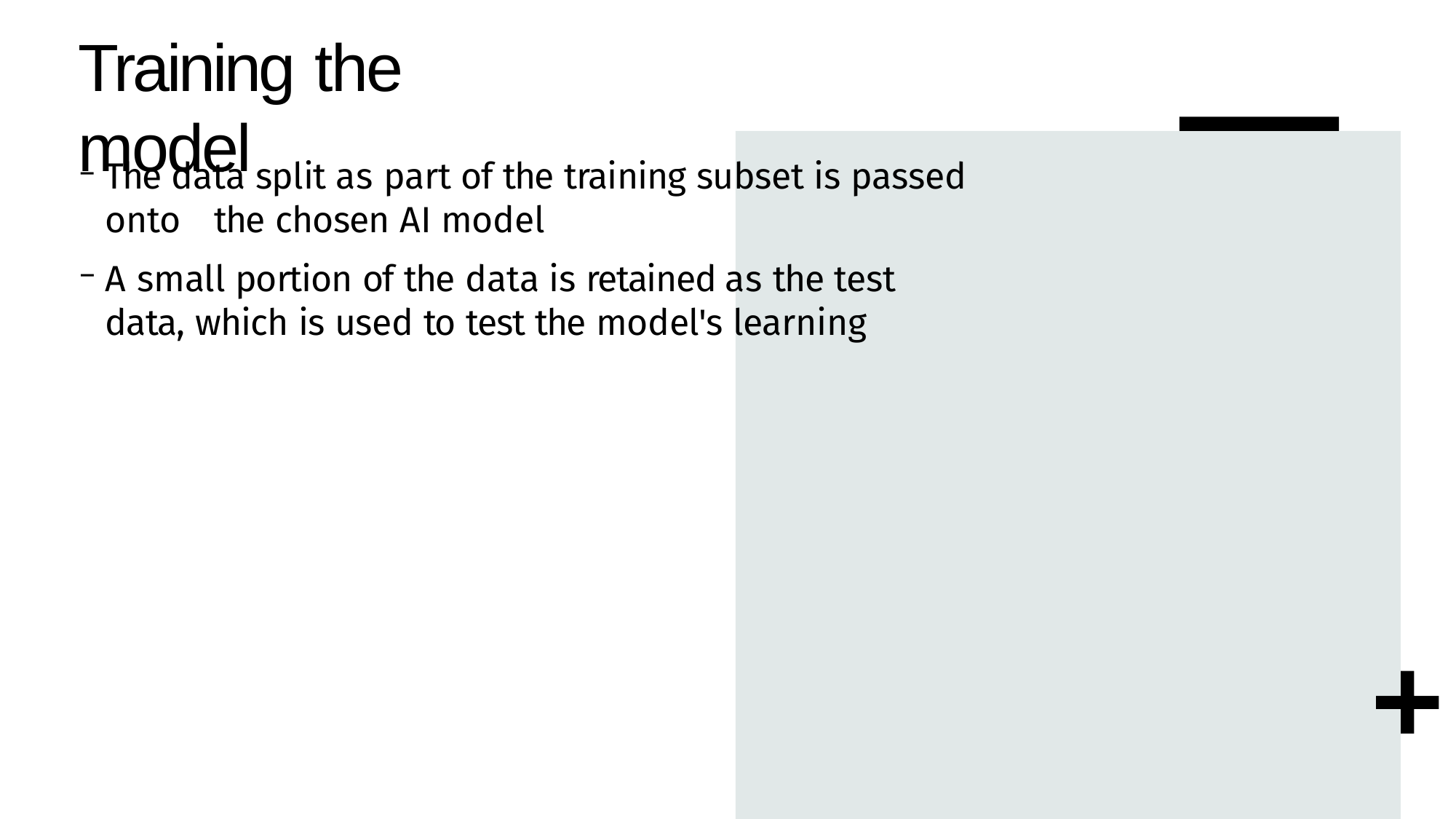

# Training the model
The data split as part of the training subset is passed onto 	the chosen AI model
A small portion of the data is retained as the test
data, which is used to test the model's learning